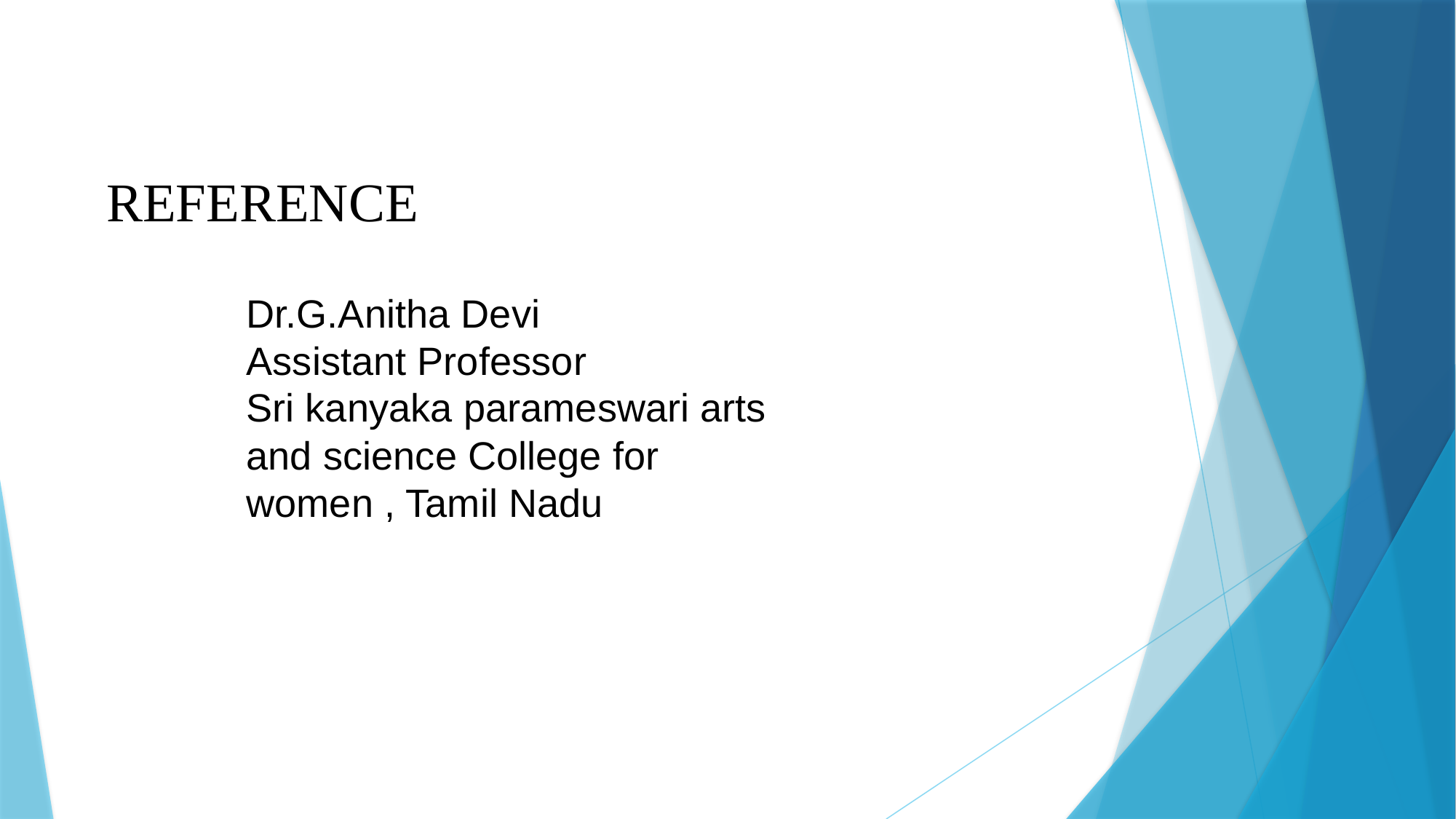

REFERENCE
Dr.G.Anitha Devi
Assistant Professor
Sri kanyaka parameswari arts and science College for women , Tamil Nadu